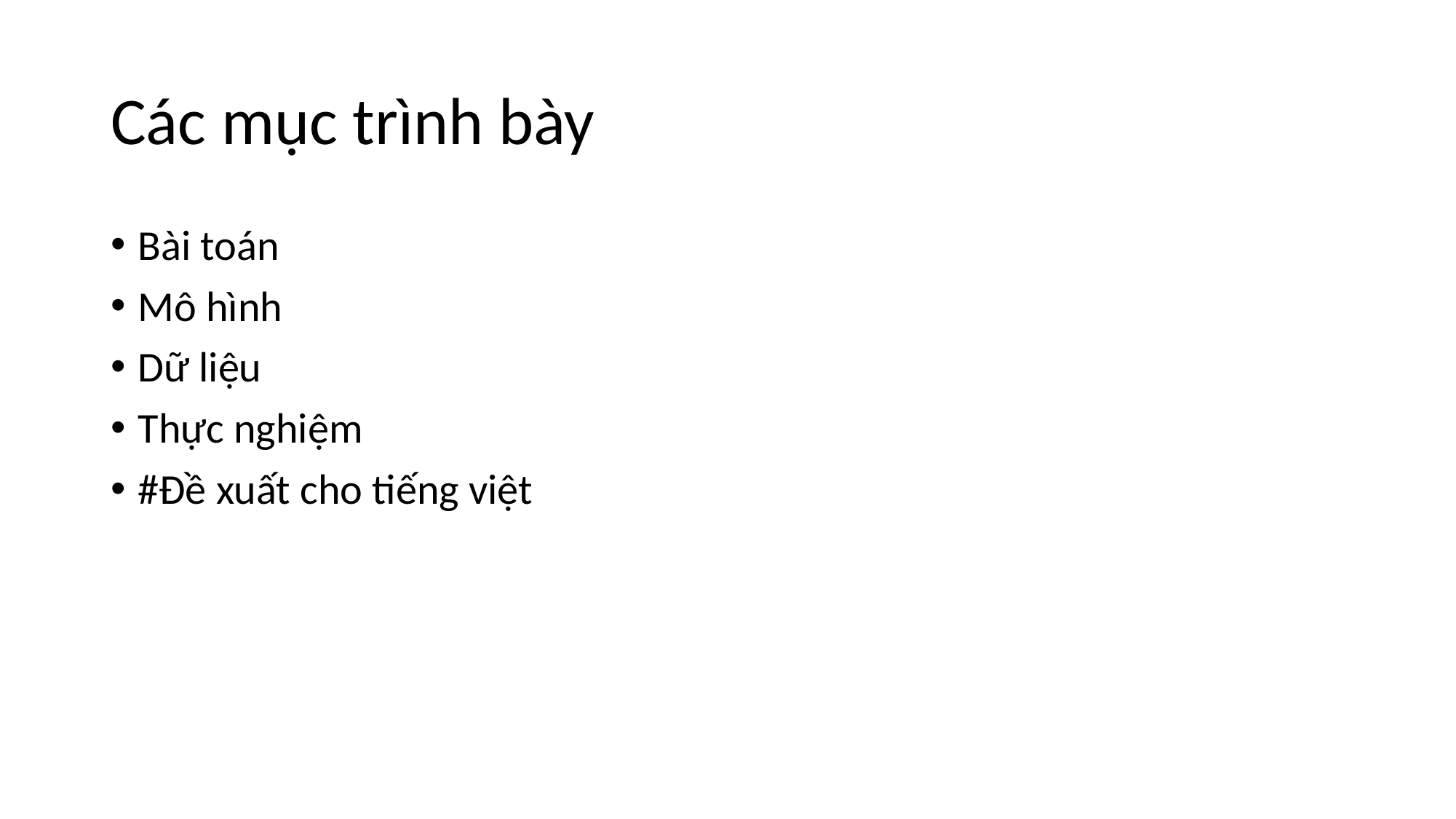

Các mục trình bày
Bài toán
Mô hình
Dữ liệu
Thực nghiệm
#Đề xuất cho tiếng việt